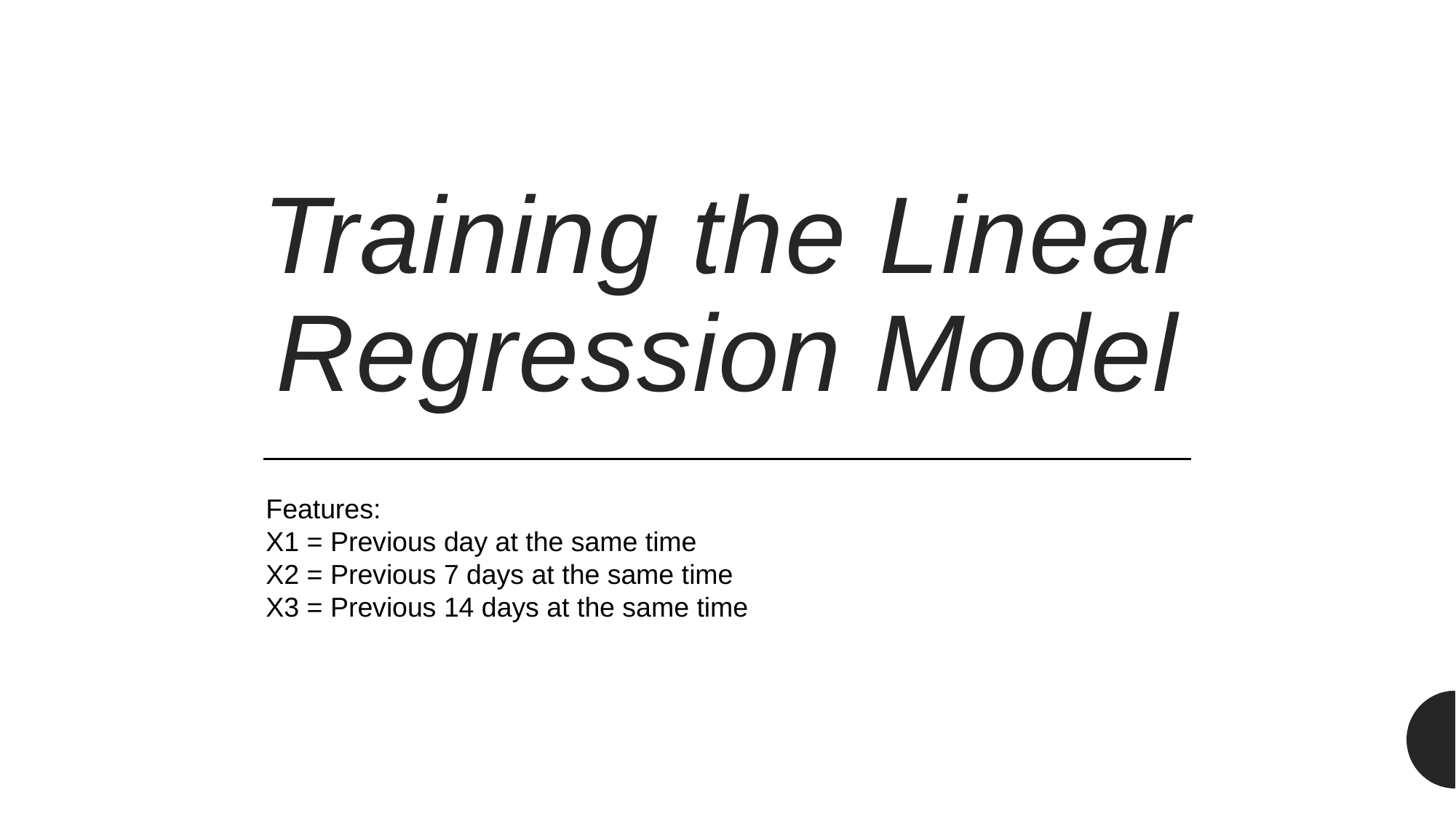

# Training the Linear Regression Model
Features:
X1 = Previous day at the same time
X2 = Previous 7 days at the same time
X3 = Previous 14 days at the same time